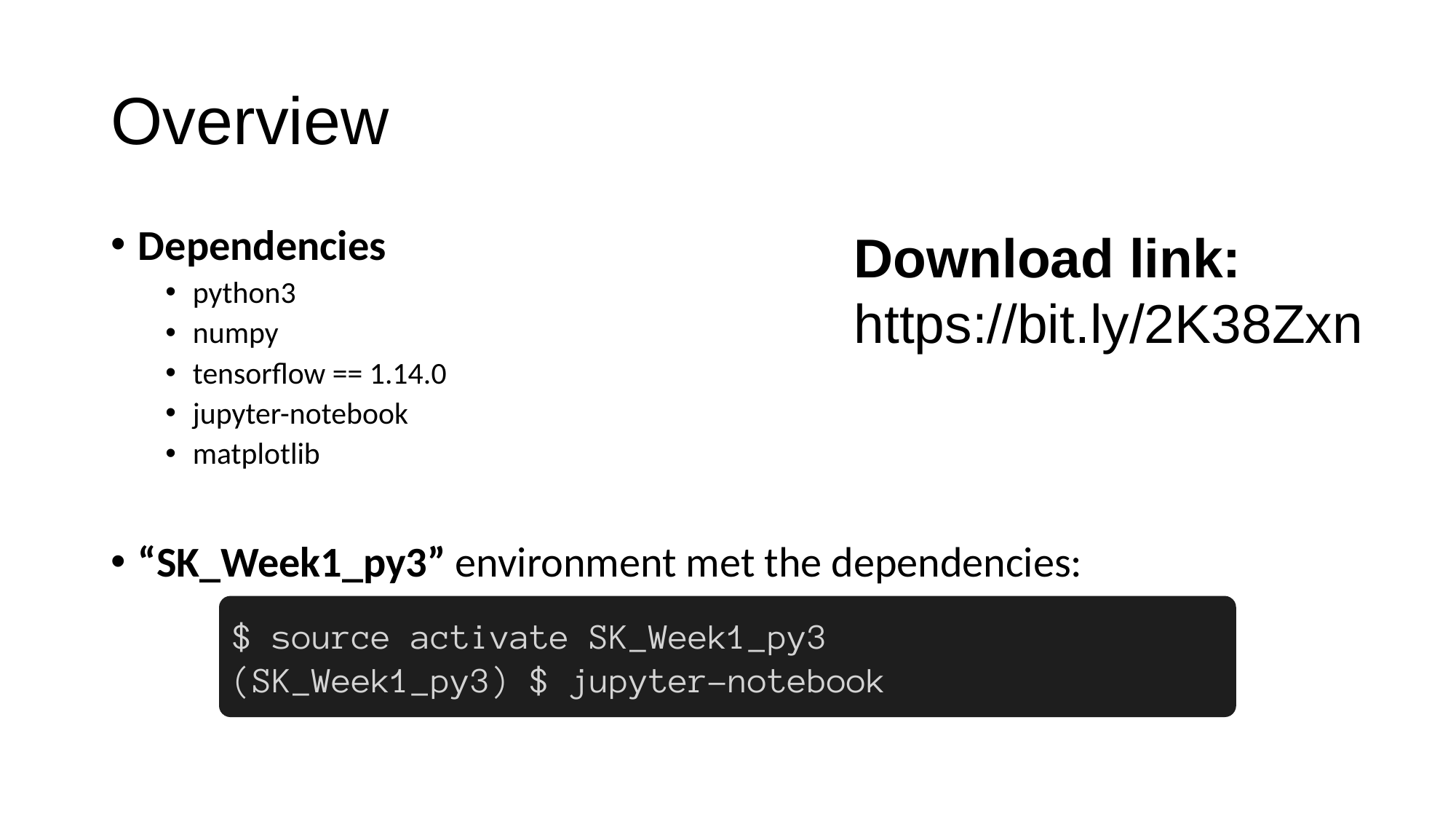

# Overview
Dependencies
python3
numpy
tensorflow == 1.14.0
jupyter-notebook
matplotlib

“SK_Week1_py3” environment met the dependencies:
Download link:
https://bit.ly/2K38Zxn
$ source activate SK_Week1_py3
(SK_Week1_py3) $ jupyter-notebook